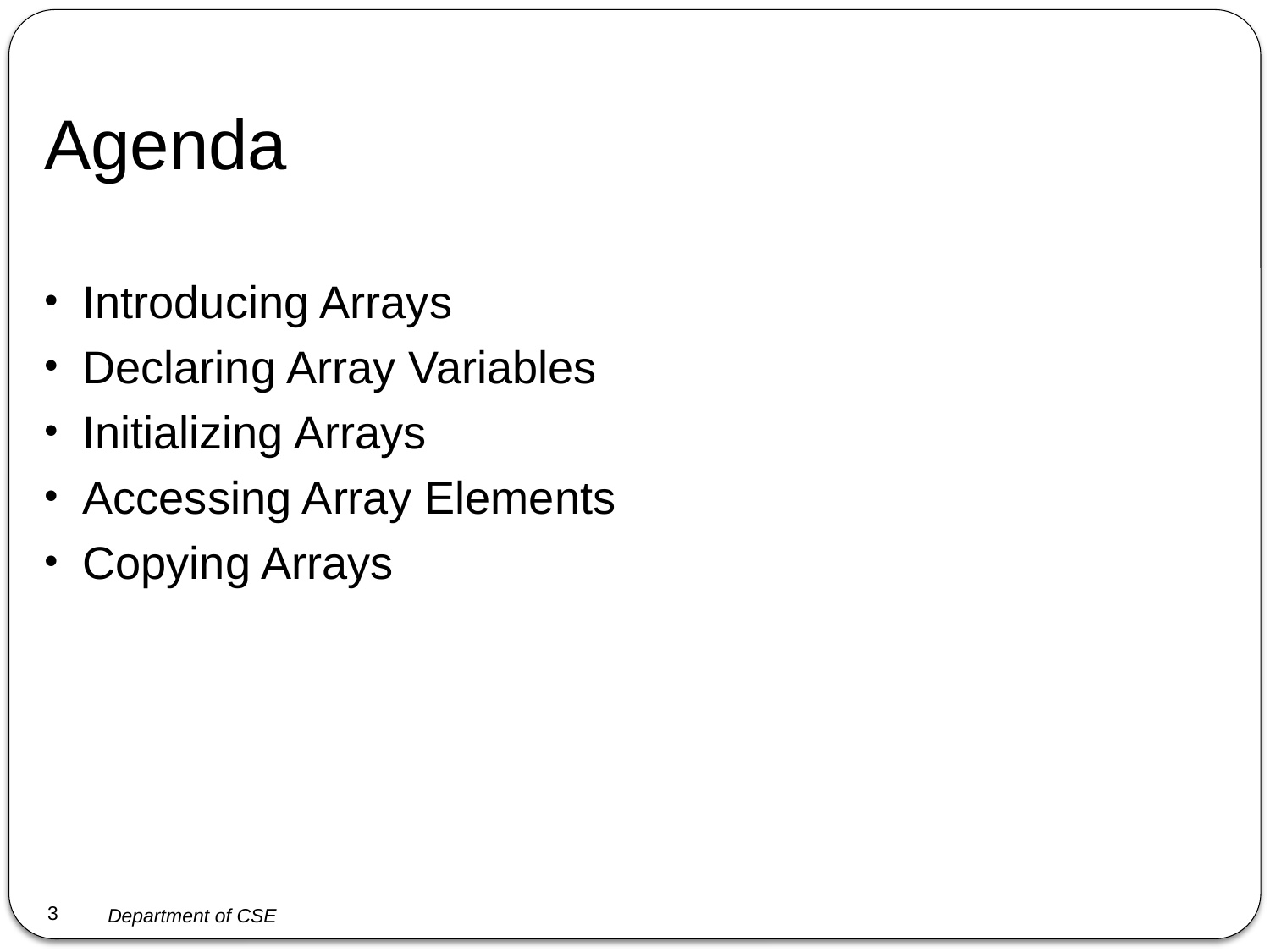

# Agenda

Introducing Arrays
Declaring Array Variables
Initializing Arrays
Accessing Array Elements
Copying Arrays
3
Department of CSE